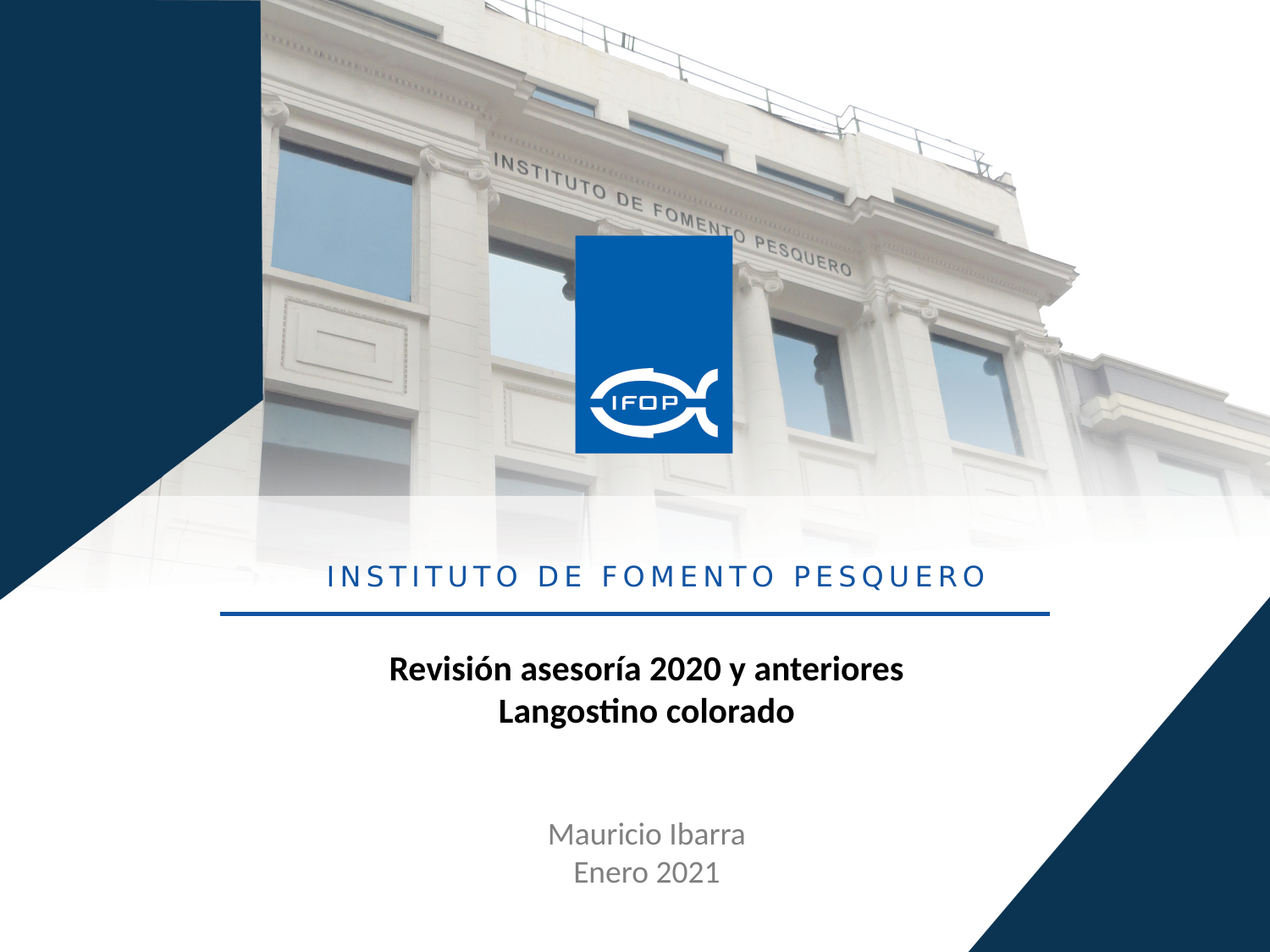

INSTITUTO DE FOMENTO PESQUERO
Revisión asesoría 2020 y anteriores
Langostino colorado

Mauricio Ibarra
Enero 2021